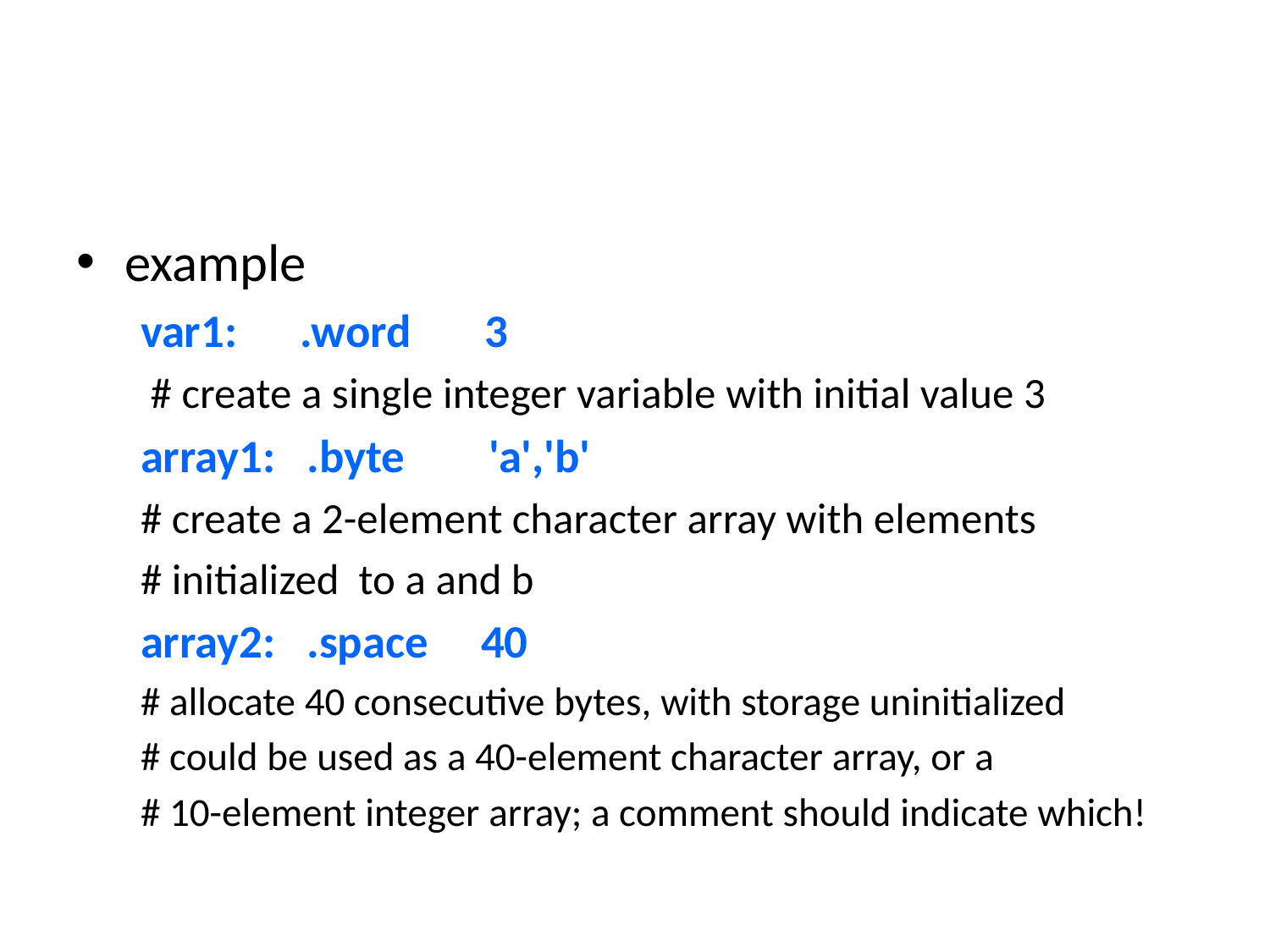

#
example
var1:      .word       3
 # create a single integer variable with initial value 3
array1:   .byte        'a','b'
# create a 2-element character array with elements
# initialized  to a and b
array2:   .space     40
# allocate 40 consecutive bytes, with storage uninitialized
# could be used as a 40-element character array, or a
# 10-element integer array; a comment should indicate which!